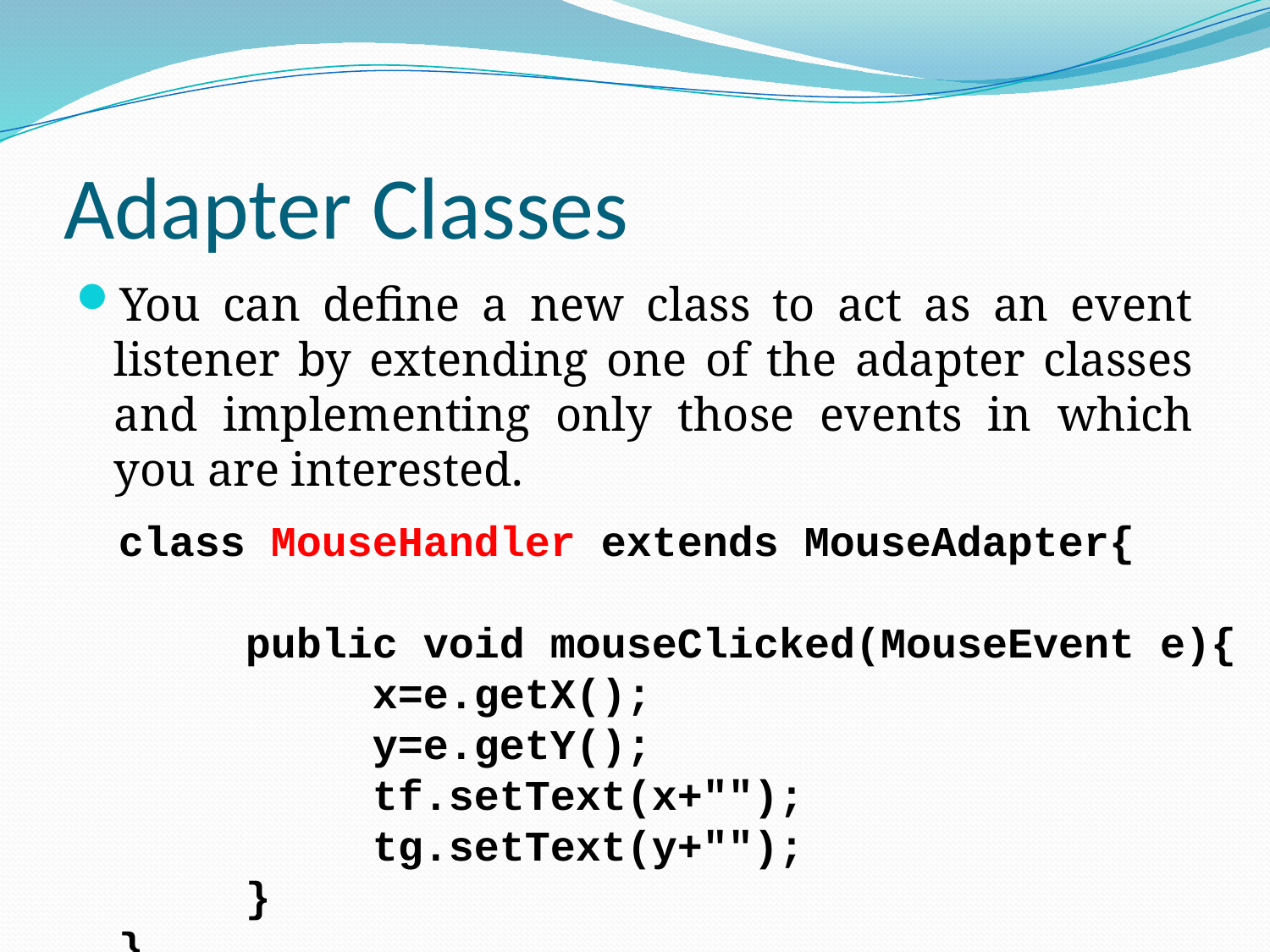

# Adapter Classes
You can define a new class to act as an event listener by extending one of the adapter classes and implementing only those events in which you are interested.

class MouseHandler extends MouseAdapter{
	public void mouseClicked(MouseEvent e){
		x=e.getX();
		y=e.getY();
		tf.setText(x+"");
		tg.setText(y+"");
	}
}